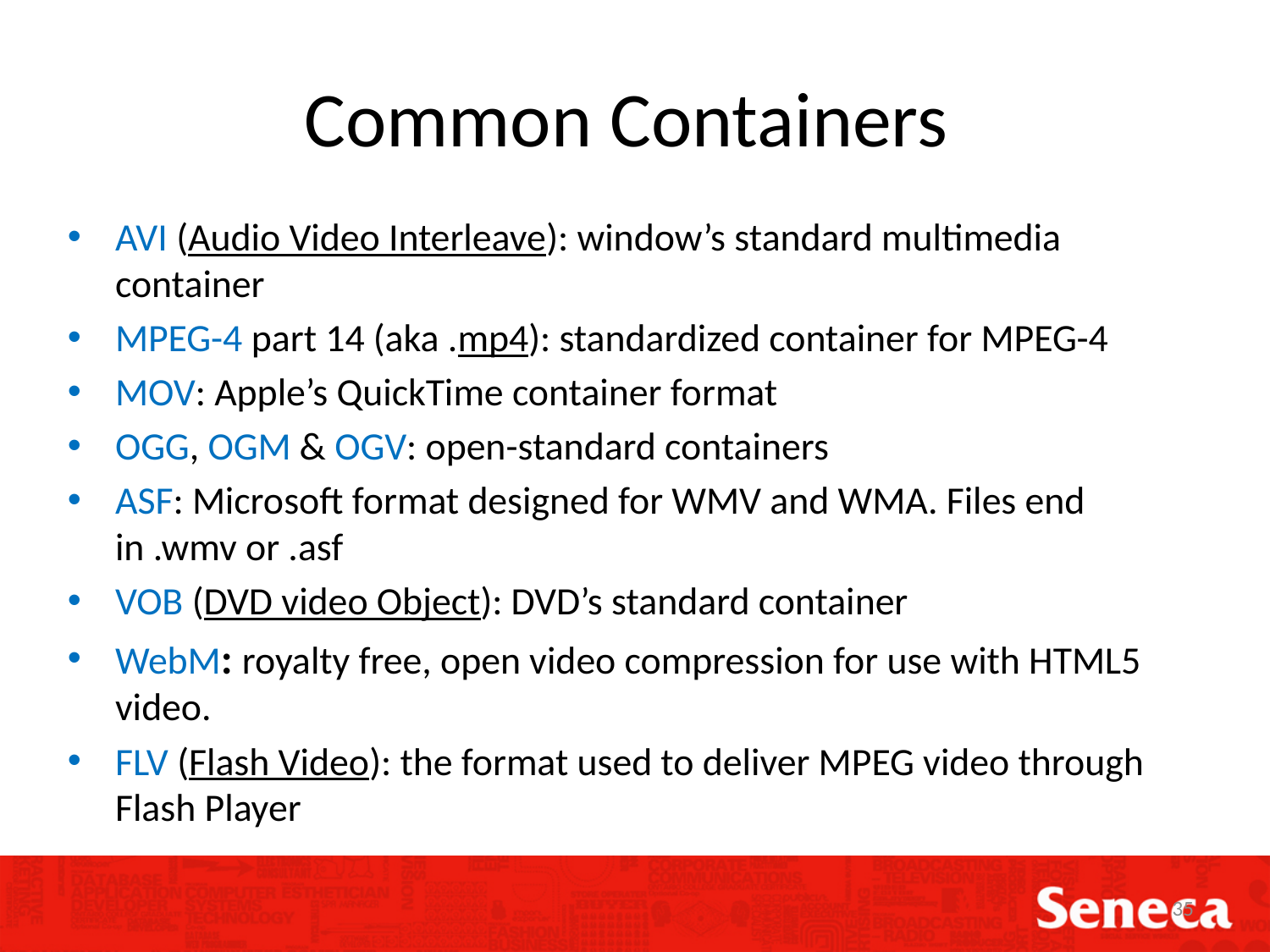

# Common Containers
AVI (Audio Video Interleave): window’s standard multimedia container
MPEG-4 part 14 (aka .mp4): standardized container for MPEG-4
MOV: Apple’s QuickTime container format
OGG, OGM & OGV: open-standard containers
ASF: Microsoft format designed for WMV and WMA. Files end in .wmv or .asf
VOB (DVD video Object): DVD’s standard container
WebM: royalty free, open video compression for use with HTML5 video.
FLV (Flash Video): the format used to deliver MPEG video through Flash Player
35